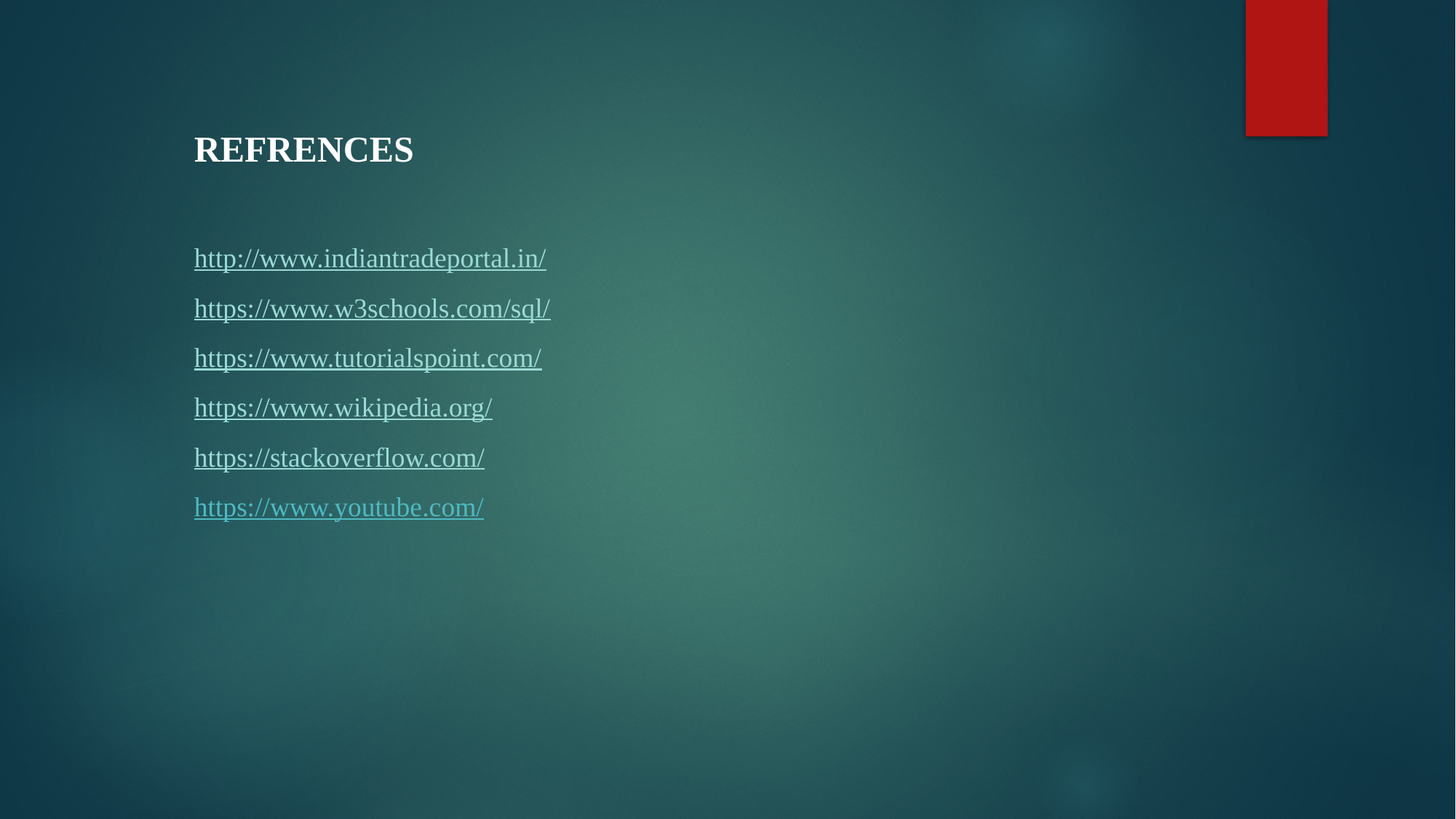

REFRENCES

http://www.indiantradeportal.in/
https://www.w3schools.com/sql/
https://www.tutorialspoint.com/
https://www.wikipedia.org/
https://stackoverflow.com/
https://www.youtube.com/